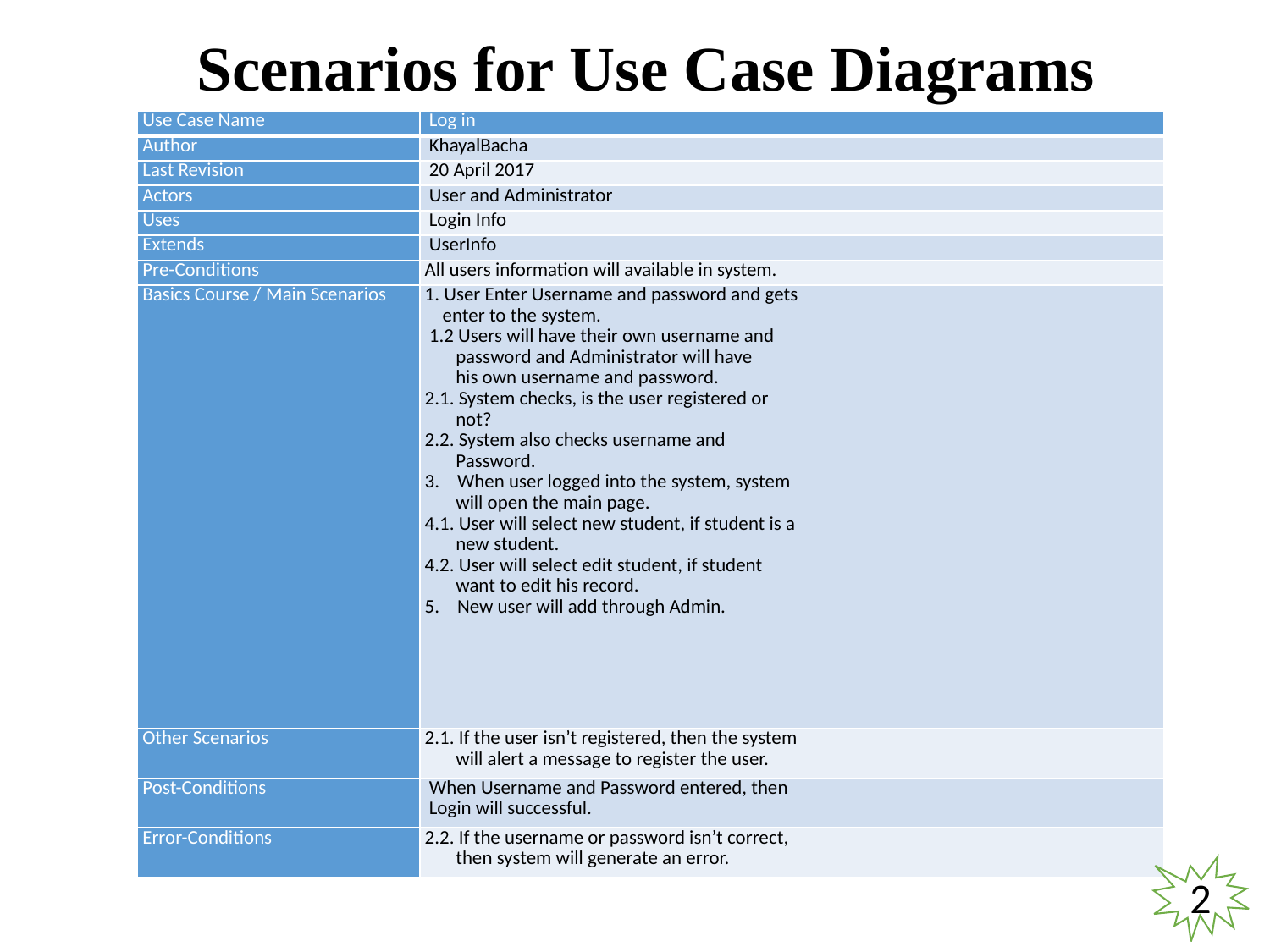

Scenarios for Use Case Diagrams
| Use Case Name | Log in |
| --- | --- |
| Author | KhayalBacha |
| Last Revision | 20 April 2017 |
| Actors | User and Administrator |
| Uses | Login Info |
| Extends | UserInfo |
| Pre-Conditions | All users information will available in system. |
| Basics Course / Main Scenarios | 1. User Enter Username and password and gets enter to the system. 1.2 Users will have their own username and password and Administrator will have his own username and password. 2.1. System checks, is the user registered or not? 2.2. System also checks username and Password. 3. When user logged into the system, system will open the main page. 4.1. User will select new student, if student is a new student. 4.2. User will select edit student, if student want to edit his record. 5. New user will add through Admin. |
| Other Scenarios | 2.1. If the user isn’t registered, then the system will alert a message to register the user. |
| Post-Conditions | When Username and Password entered, then Login will successful. |
| Error-Conditions | 2.2. If the username or password isn’t correct, then system will generate an error. |
2